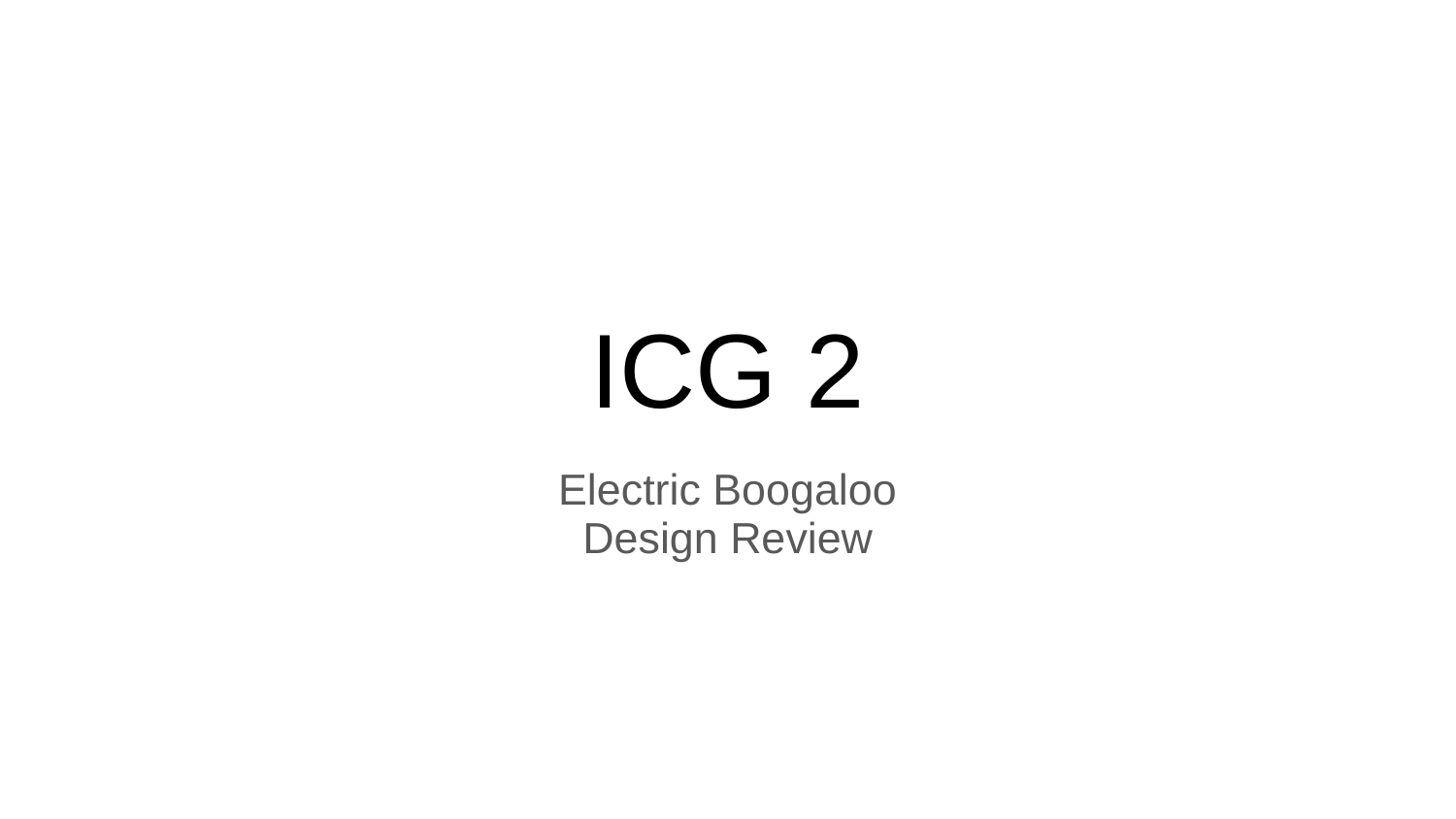

# ICG 2
Electric Boogaloo
Design Review